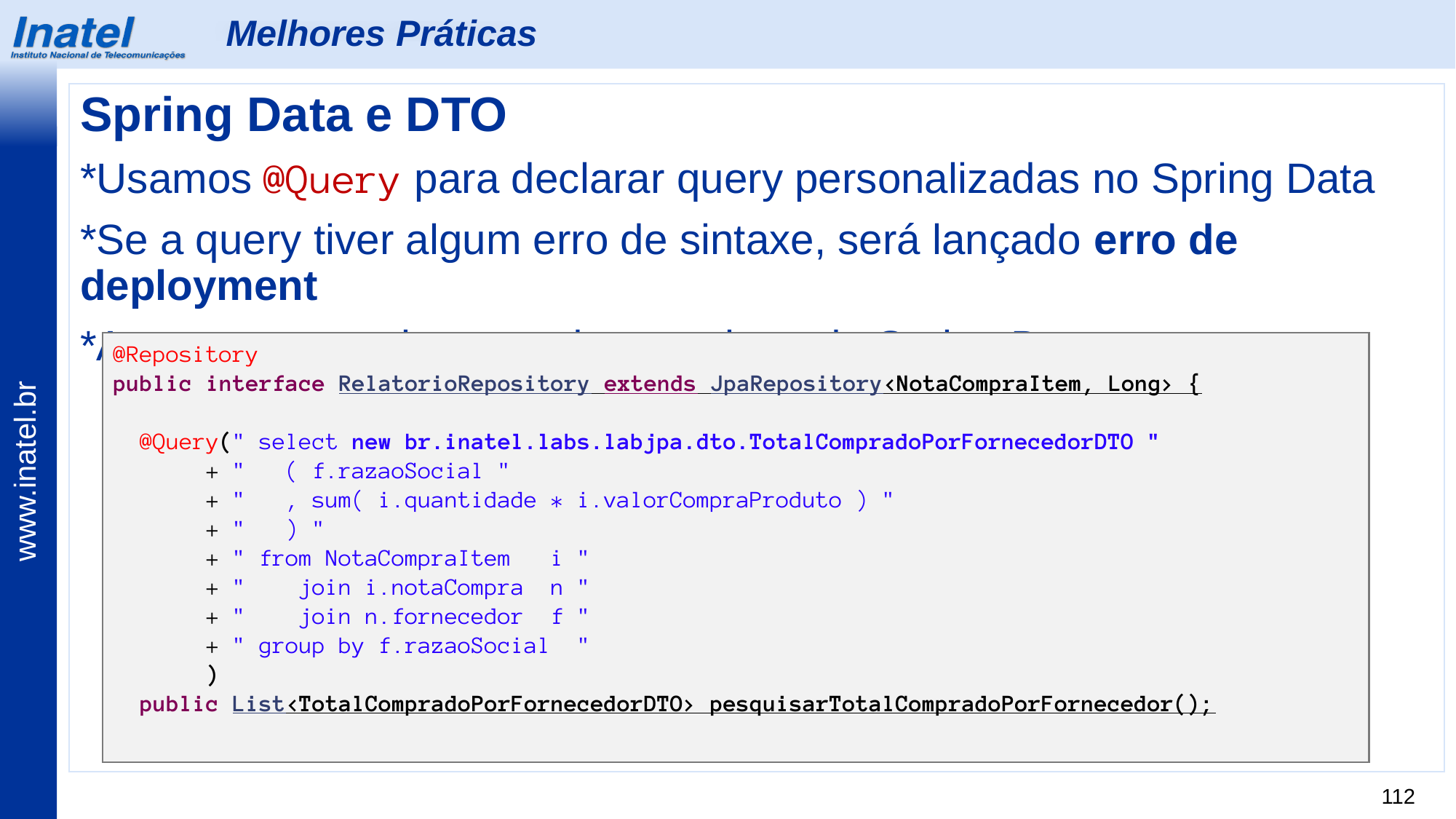

Melhores Práticas
Spring Data e DTO
*Usamos @Query para declarar query personalizadas no Spring Data
*Se a query tiver algum erro de sintaxe, será lançado erro de deployment
*A mesma pesquisa usando repository do Spring Data:

@Repository
public interface RelatorioRepository extends JpaRepository<NotaCompraItem, Long> {

  @Query(" select new br.inatel.labs.labjpa.dto.TotalCompradoPorFornecedorDTO "
       + "   ( f.razaoSocial "
       + "   , sum( i.quantidade * i.valorCompraProduto ) "
       + "   ) "
       + " from NotaCompraItem   i "
       + "    join i.notaCompra  n "
       + "    join n.fornecedor  f "
       + " group by f.razaoSocial  "
       )
  public List<TotalCompradoPorFornecedorDTO> pesquisarTotalCompradoPorFornecedor();